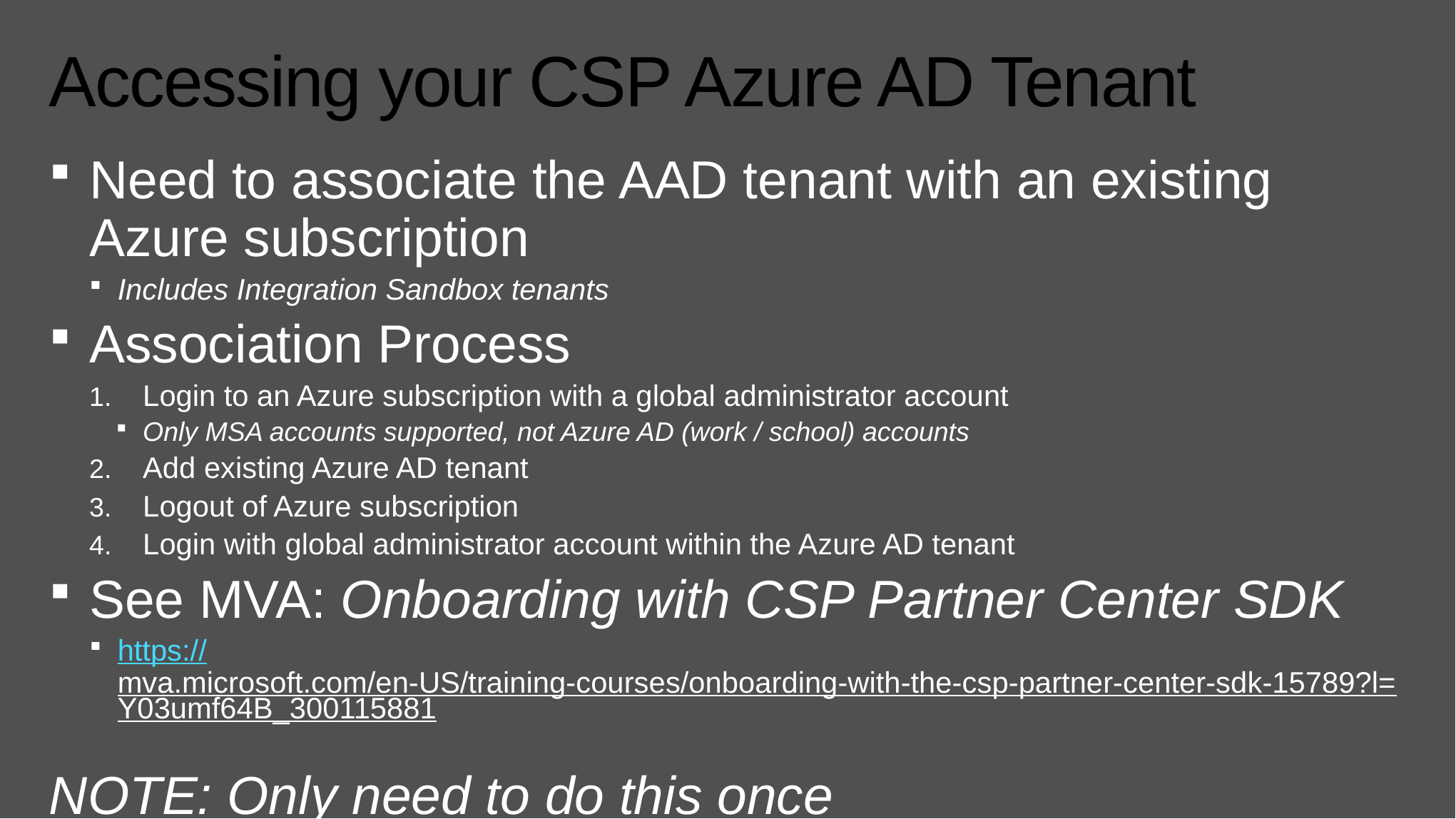

# Accessing your CSP Azure AD Tenant
Need to associate the AAD tenant with an existing Azure subscription
Includes Integration Sandbox tenants
Association Process
Login to an Azure subscription with a global administrator account
Only MSA accounts supported, not Azure AD (work / school) accounts
Add existing Azure AD tenant
Logout of Azure subscription
Login with global administrator account within the Azure AD tenant
See MVA: Onboarding with CSP Partner Center SDK
https://mva.microsoft.com/en-US/training-courses/onboarding-with-the-csp-partner-center-sdk-15789?l=Y03umf64B_300115881
NOTE: Only need to do this once